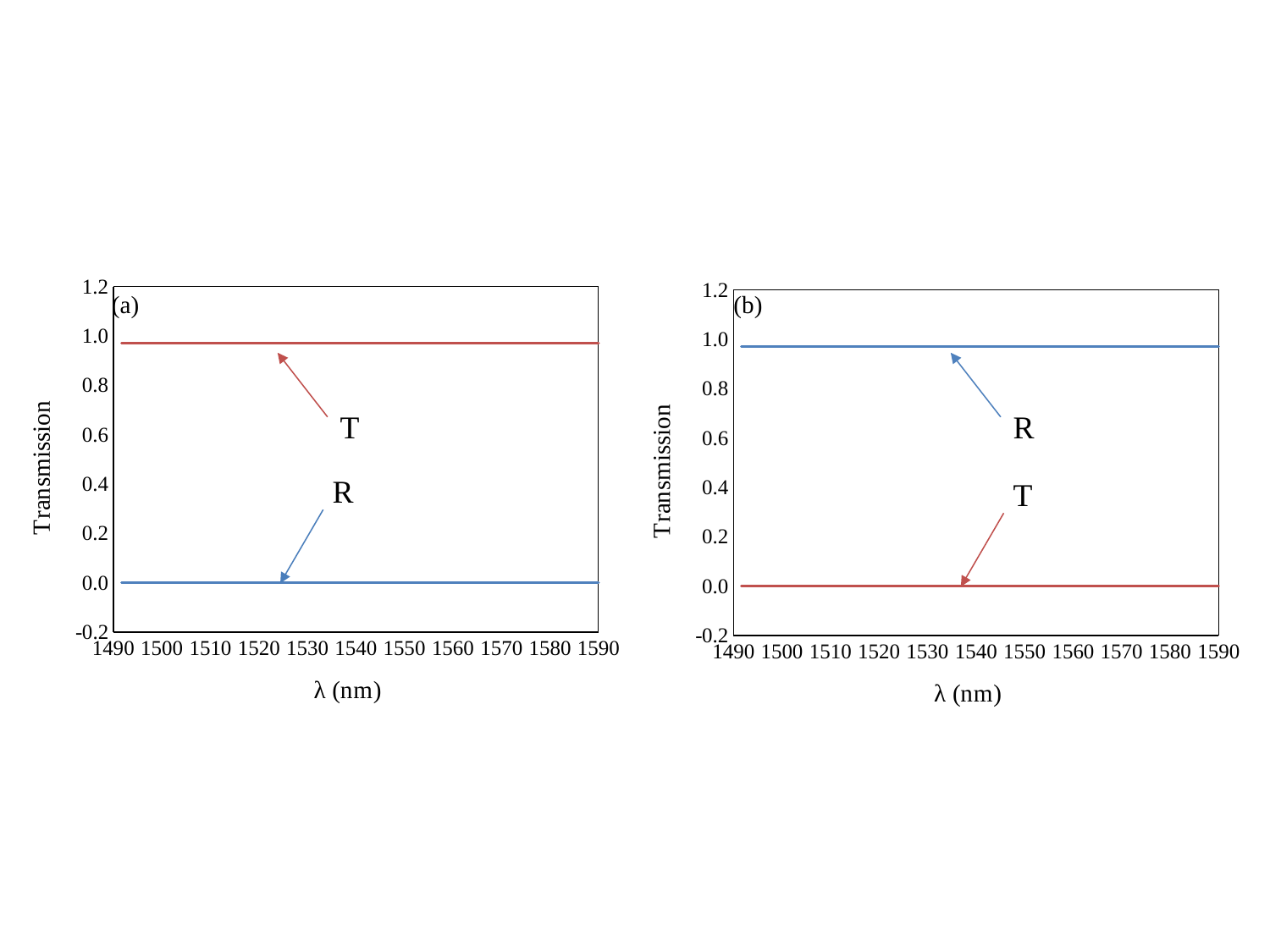

### Chart

| Category |  |  |
|---|---|---|
T
R

### Chart

| Category | R | T |
|---|---|---|
R
T
(a)
(b)